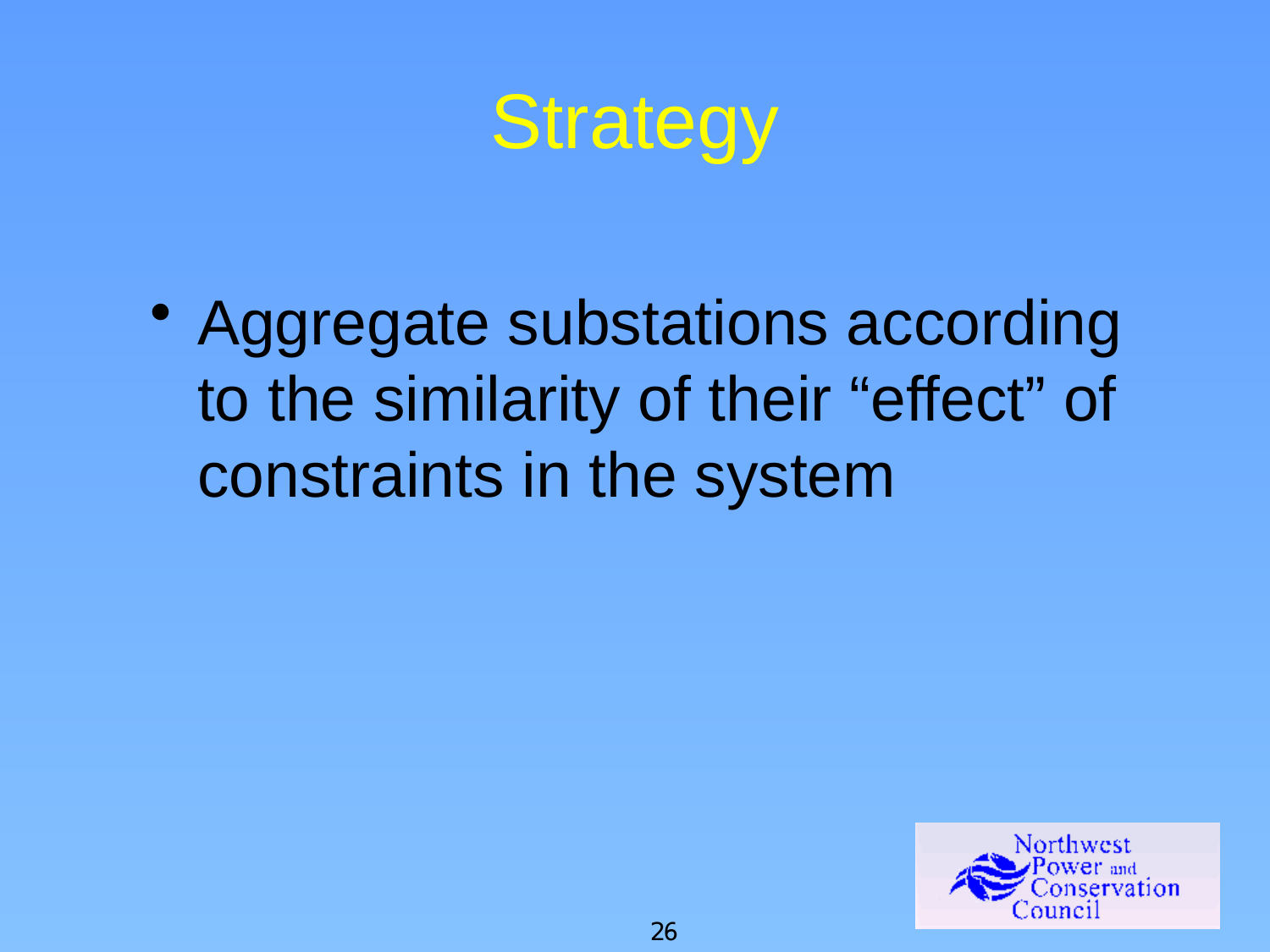

# Strategy
Aggregate substations according to the similarity of their “effect” of constraints in the system